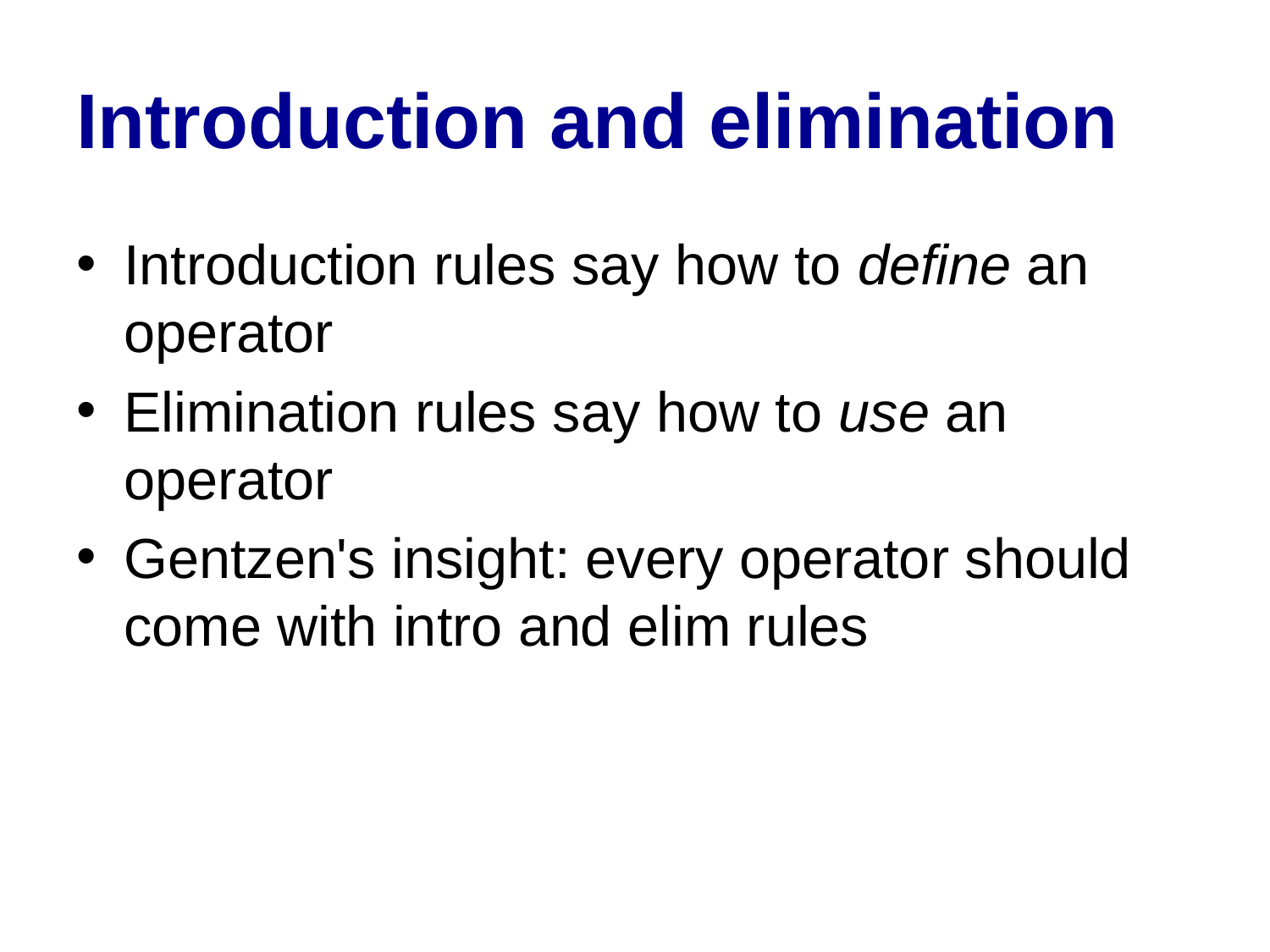

# Introduction and elimination
Introduction rules say how to define an operator
Elimination rules say how to use an operator
Gentzen's insight: every operator should come with intro and elim rules